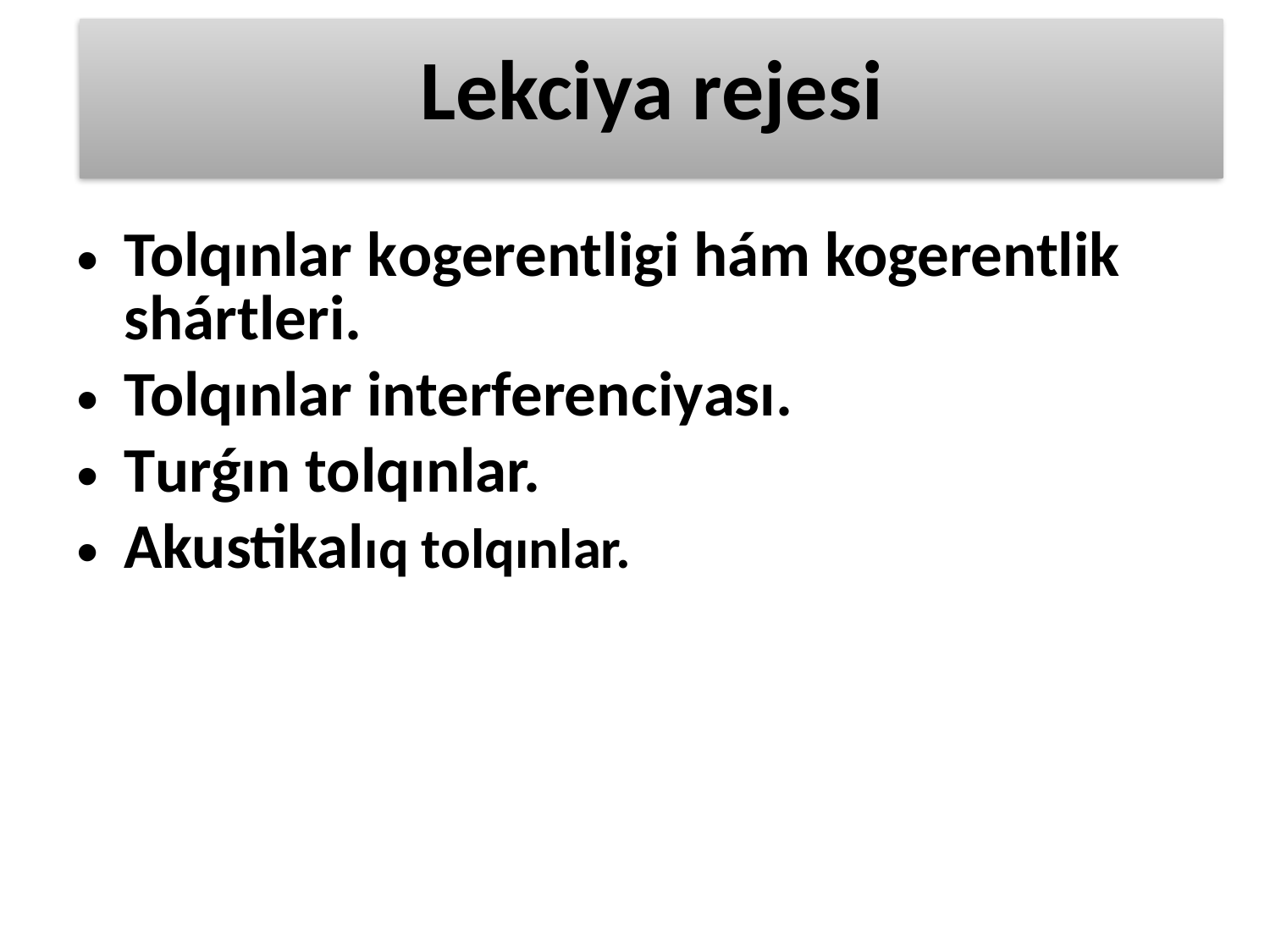

# Lekciya rejesi
Tolqınlar kogerentligi hám kogerentlik shártleri.
Tolqınlar interferenciyası.
Turǵın tolqınlar.
Akustikalıq tolqınlar.